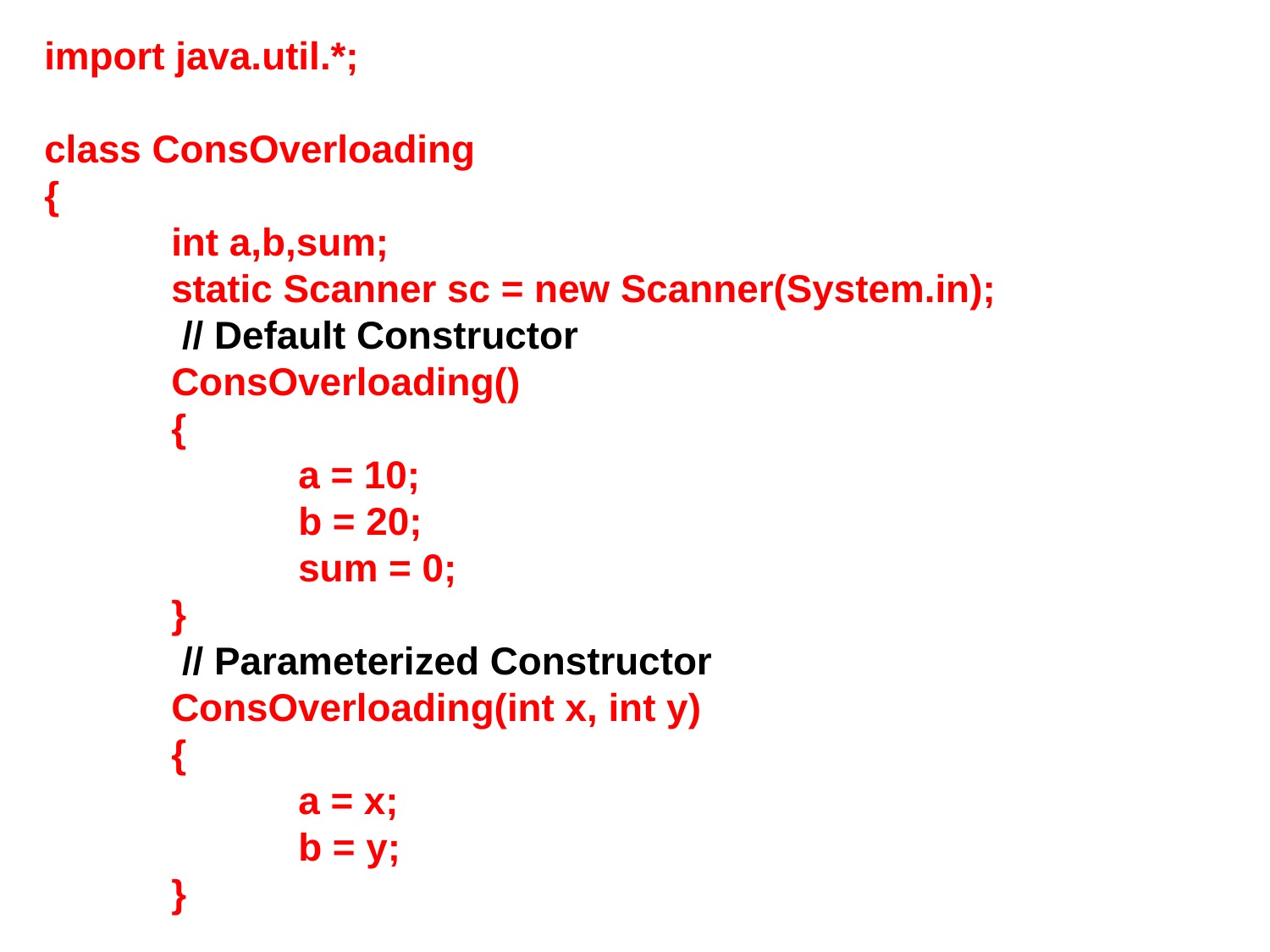

import java.util.*;

class ConsOverloading
{
	int a,b,sum;
	static Scanner sc = new Scanner(System.in);
	 // Default Constructor
	ConsOverloading()
	{
		a = 10;
		b = 20;
		sum = 0;
	}
	 // Parameterized Constructor
	ConsOverloading(int x, int y)
	{
		a = x;
		b = y;
	}